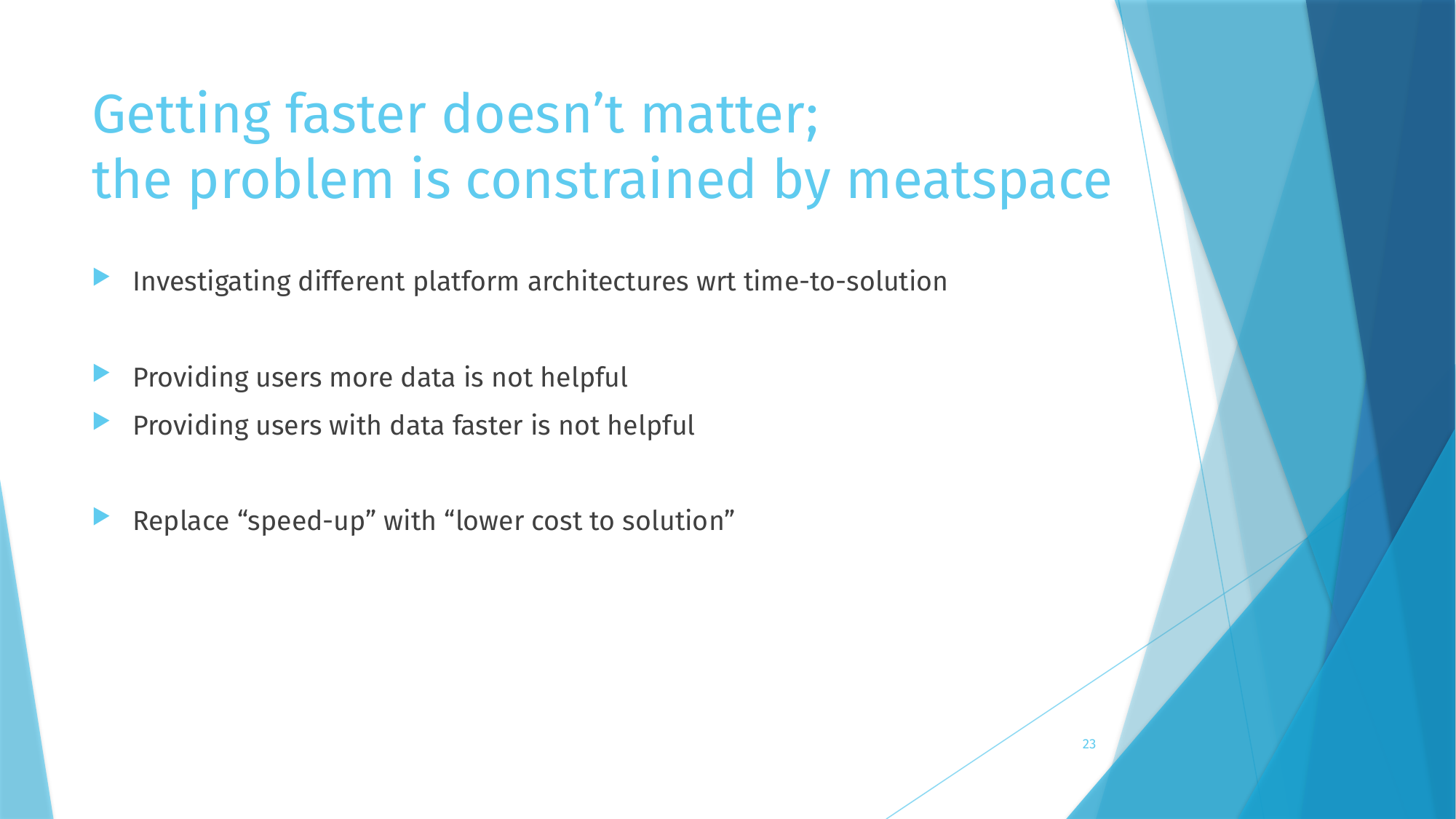

# Getting faster doesn’t matter; the problem is constrained by meatspace
Investigating different platform architectures wrt time-to-solution

Providing users more data is not helpful
Providing users with data faster is not helpful

Replace “speed-up” with “lower cost to solution”

23